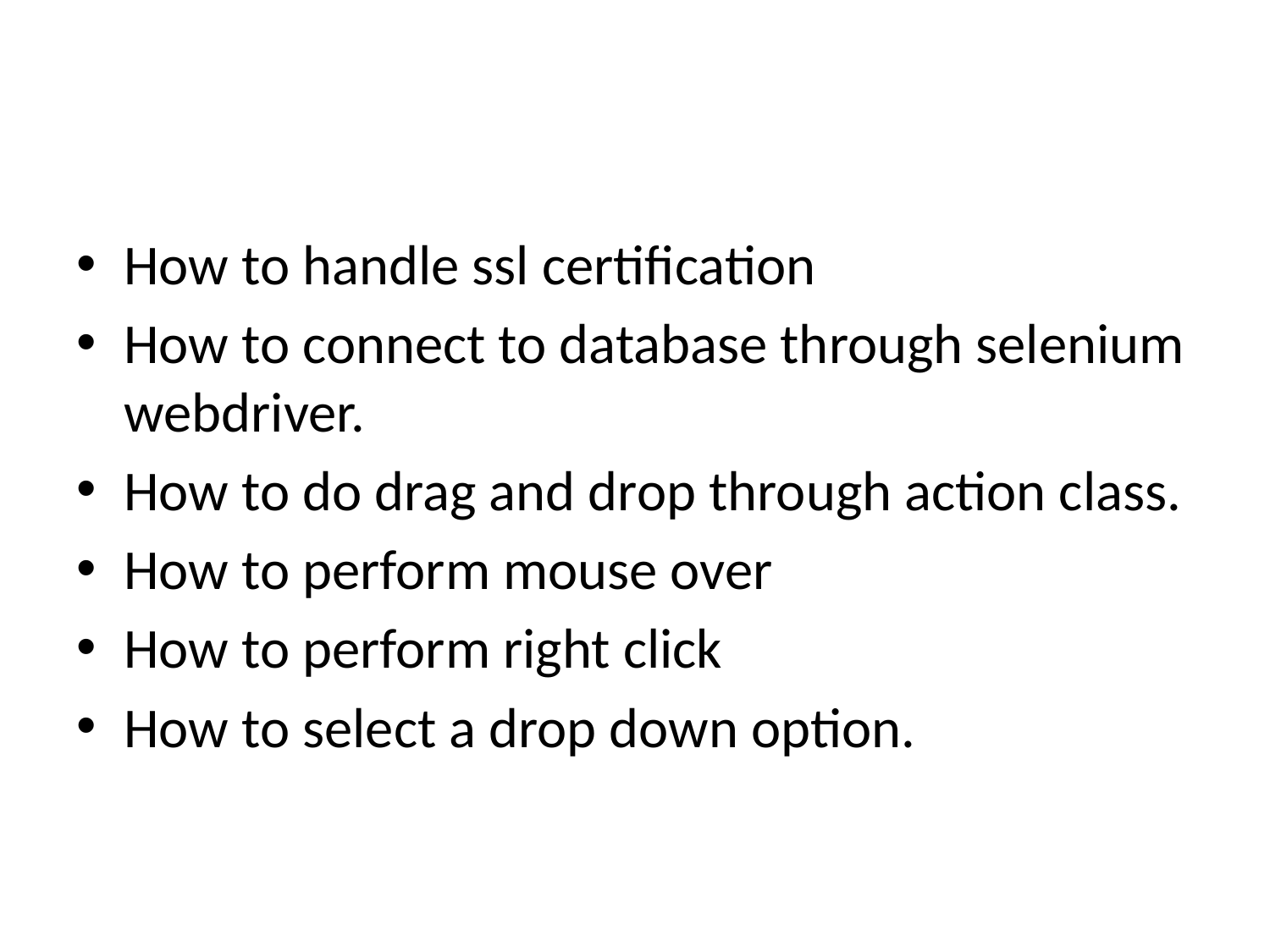

#
How to handle ssl certification
How to connect to database through selenium webdriver.
How to do drag and drop through action class.
How to perform mouse over
How to perform right click
How to select a drop down option.